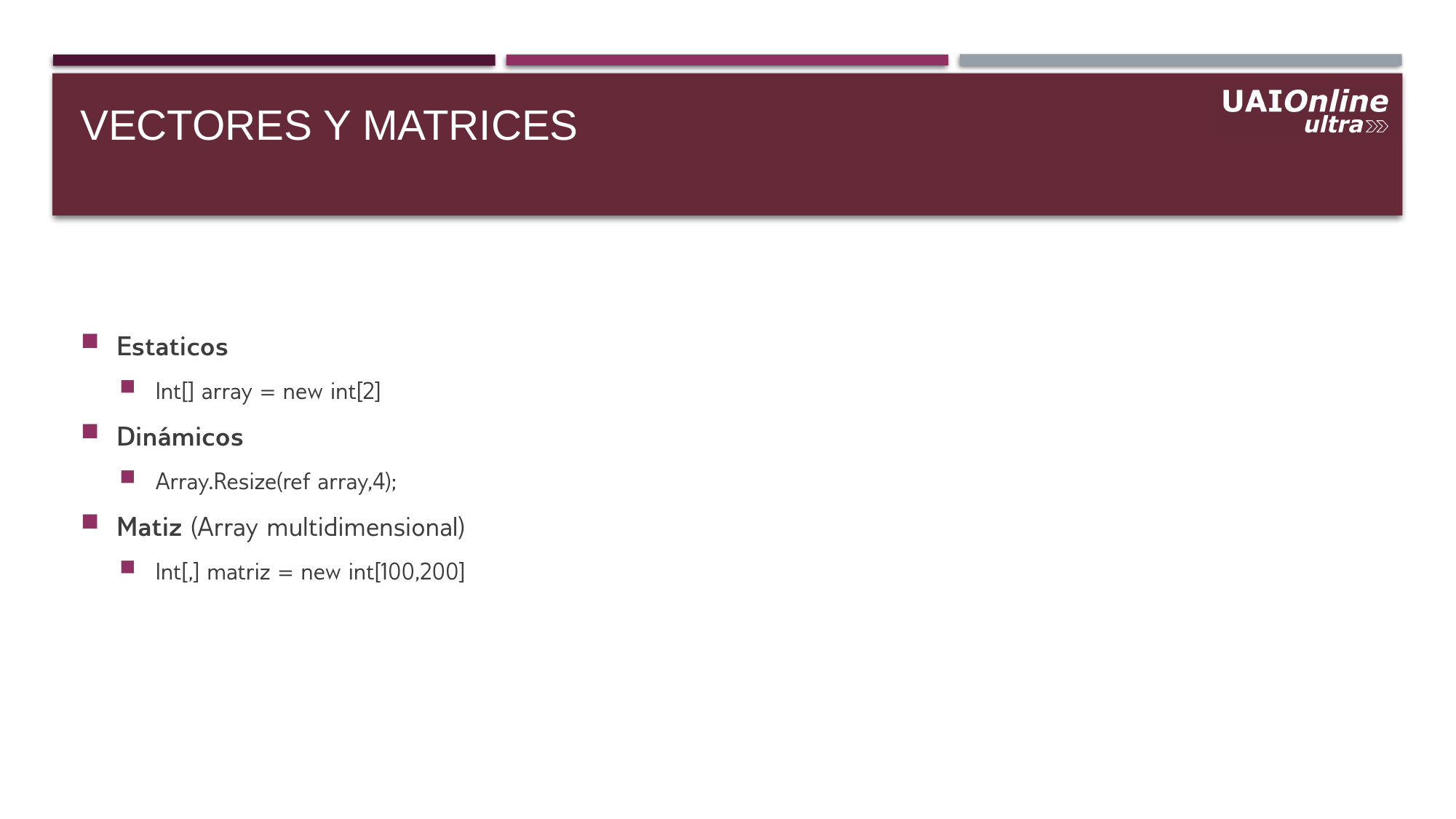

# Vectores y matrices
Estaticos
Int[] array = new int[2]
Dinámicos
Array.Resize(ref array,4);
Matiz (Array multidimensional)
Int[,] matriz = new int[100,200]